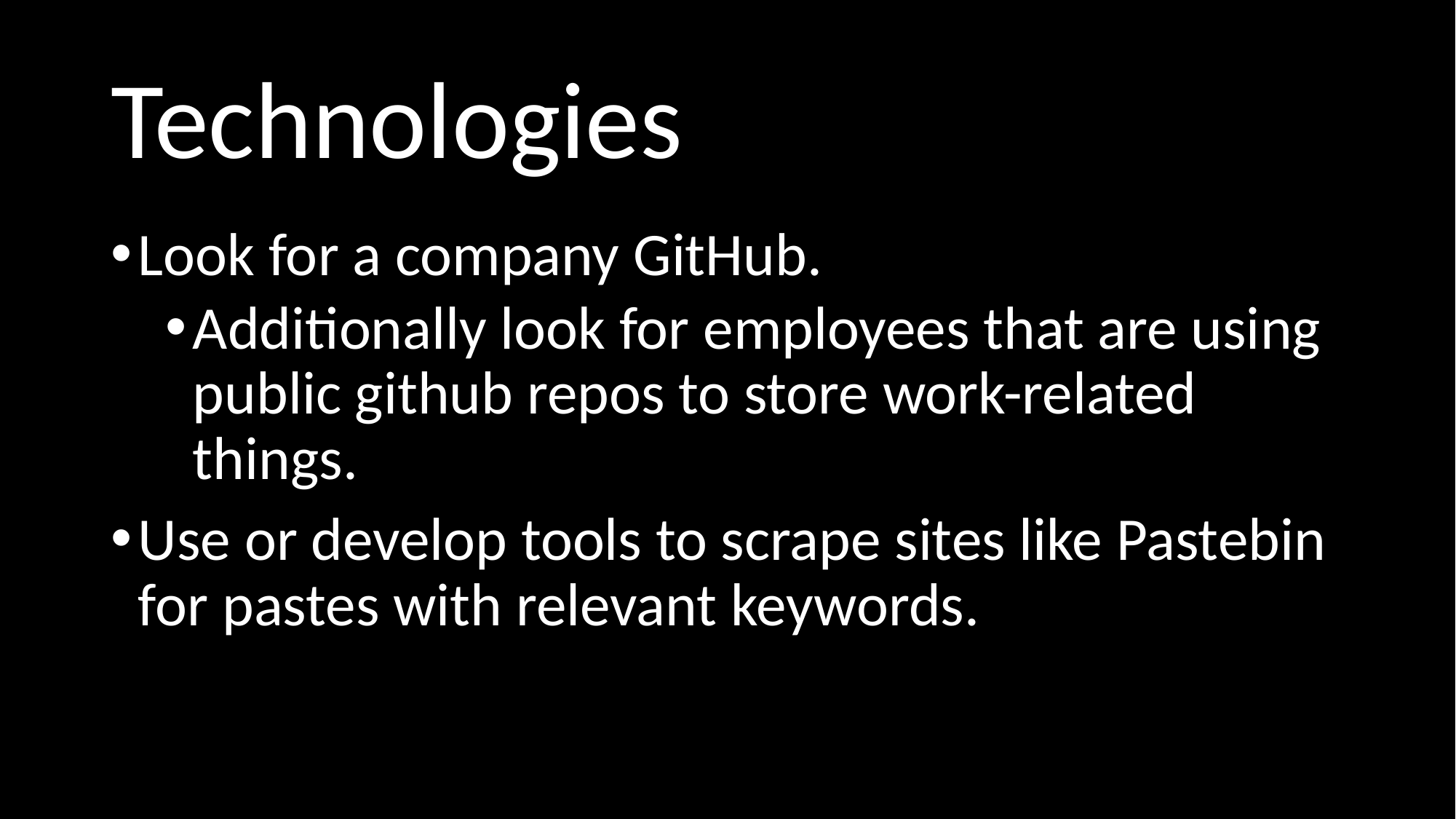

# Technologies
Look for a company GitHub.
Additionally look for employees that are using public github repos to store work-related things.
Use or develop tools to scrape sites like Pastebin for pastes with relevant keywords.